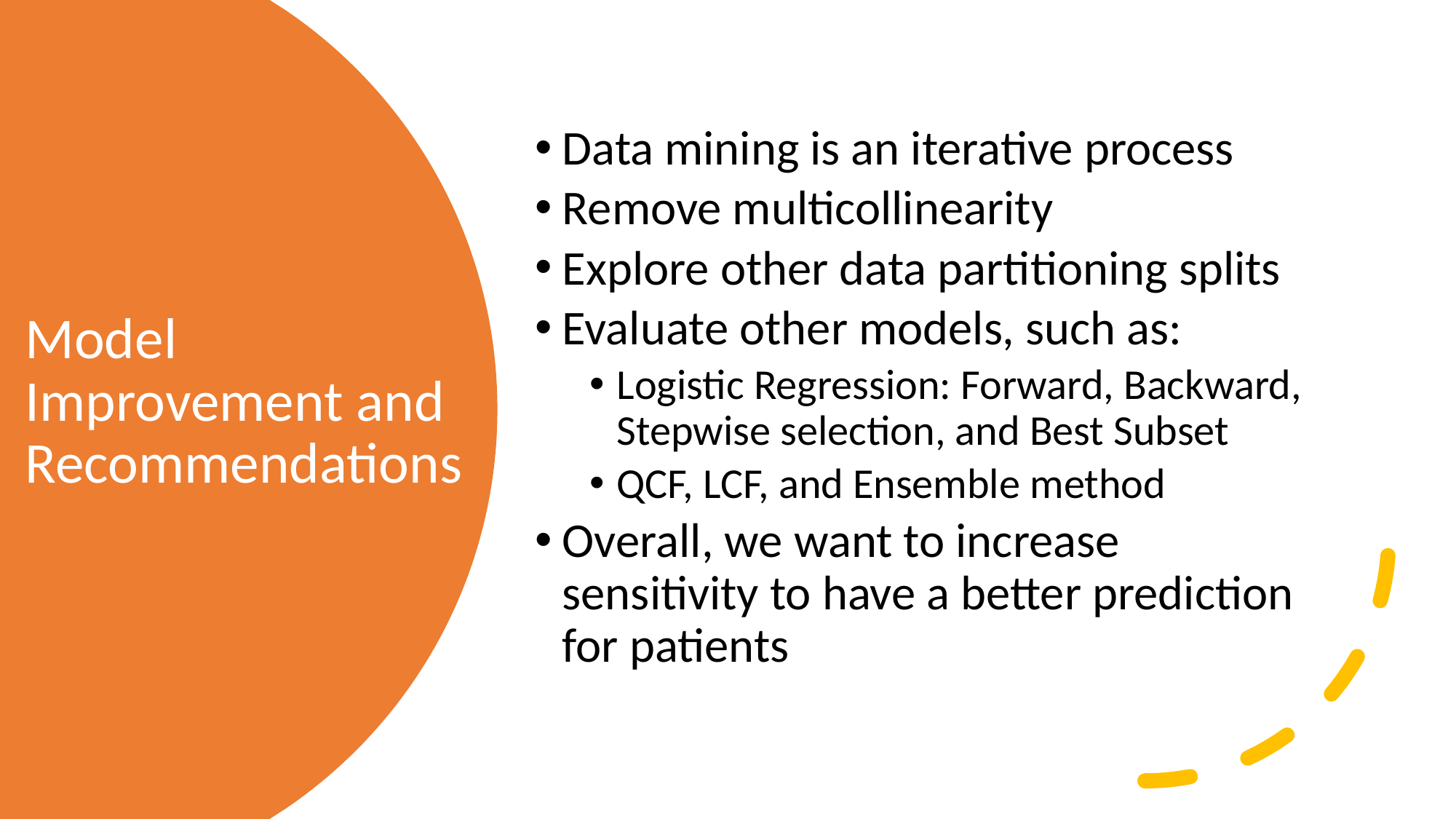

Data mining is an iterative process
Remove multicollinearity
Explore other data partitioning splits
Evaluate other models, such as:
Logistic Regression: Forward, Backward, Stepwise selection, and Best Subset
QCF, LCF, and Ensemble method
Overall, we want to increase sensitivity to have a better prediction for patients
# Model Improvement and Recommendations